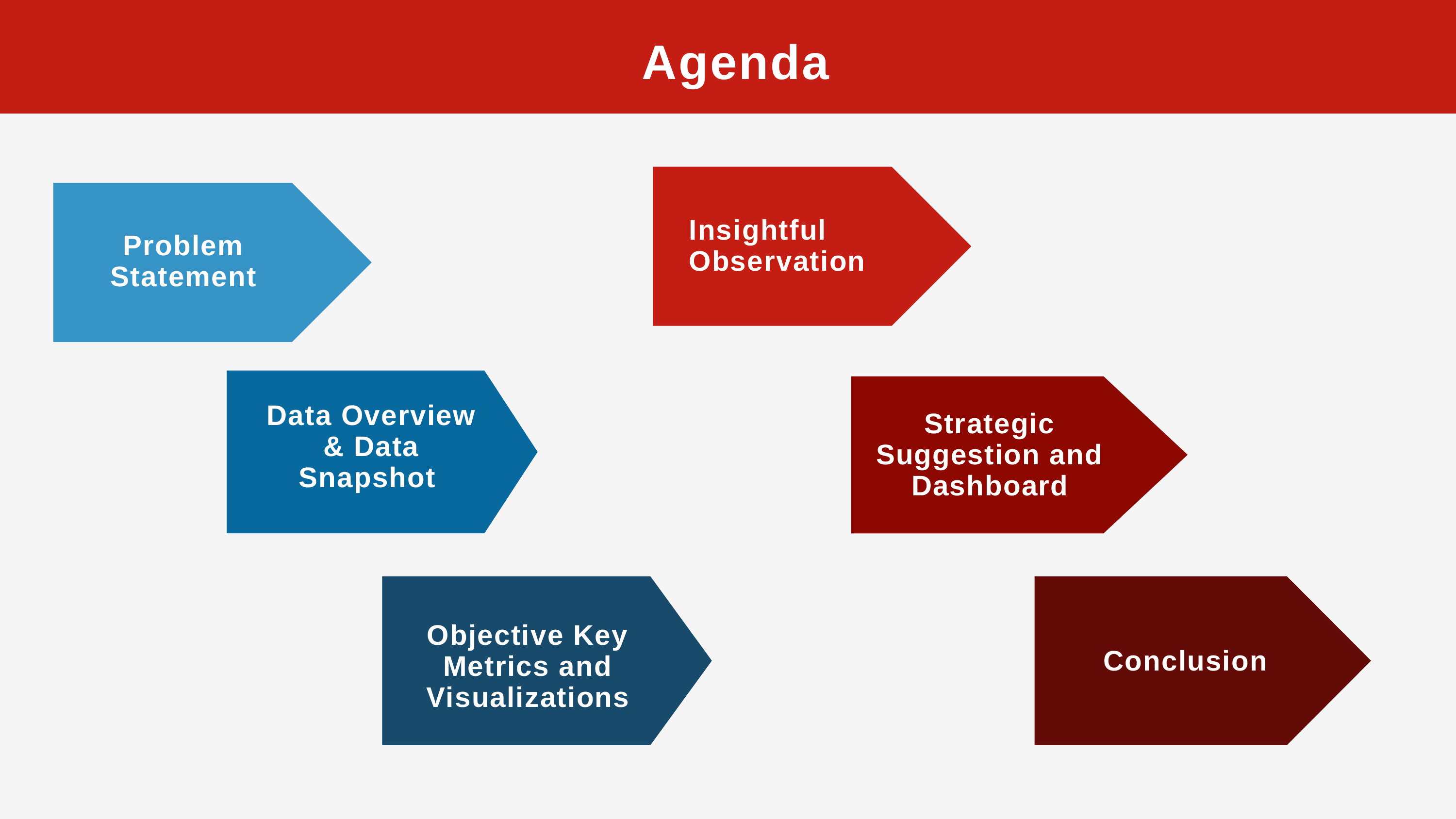

Agenda

Insightful Observation

Problem Statement

Data Overview & Data Snapshot

Strategic Suggestion and Dashboard

Objective Key Metrics and Visualizations

Conclusion